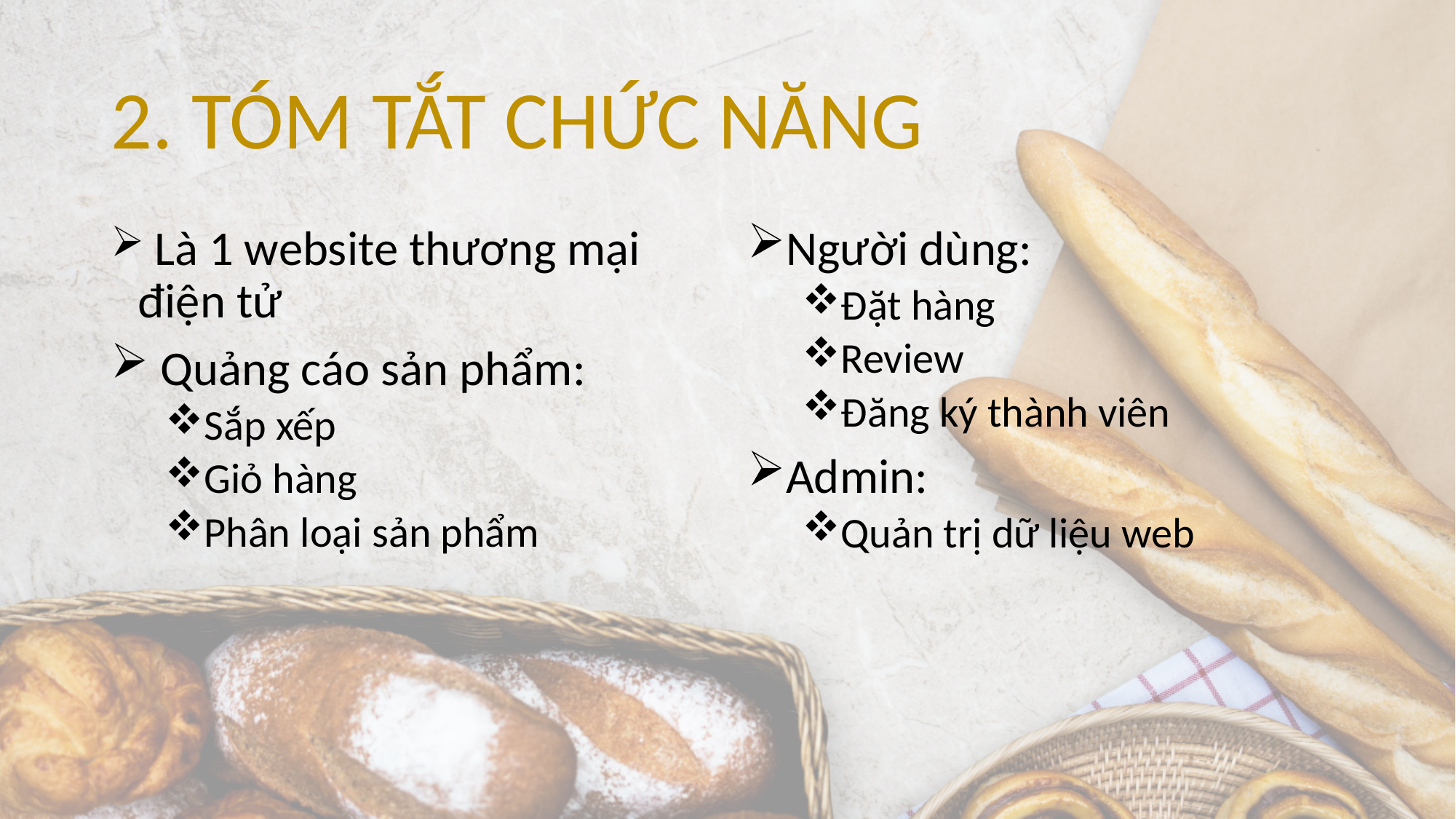

# 2. TÓM TẮT CHỨC NĂNG
 Là 1 website thương mại điện tử
 Quảng cáo sản phẩm:
Sắp xếp
Giỏ hàng
Phân loại sản phẩm
Người dùng:
Đặt hàng
Review
Đăng ký thành viên
Admin:
Quản trị dữ liệu web